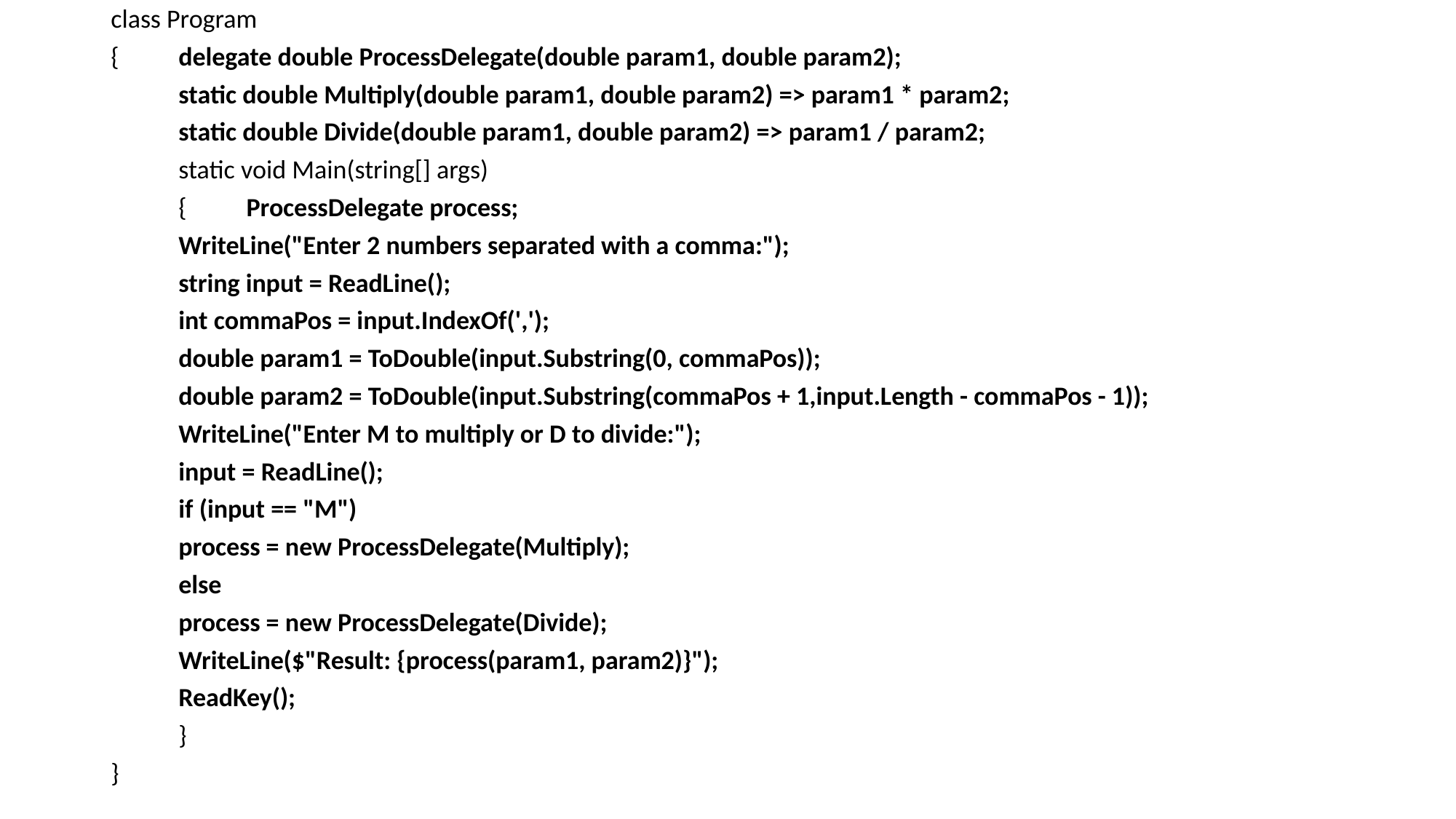

class Program
{	delegate double ProcessDelegate(double param1, double param2);
	static double Multiply(double param1, double param2) => param1 * param2;
	static double Divide(double param1, double param2) => param1 / param2;
	static void Main(string[] args)
	{	ProcessDelegate process;
		WriteLine("Enter 2 numbers separated with a comma:");
		string input = ReadLine();
		int commaPos = input.IndexOf(',');
		double param1 = ToDouble(input.Substring(0, commaPos));
		double param2 = ToDouble(input.Substring(commaPos + 1,input.Length - commaPos - 1));
		WriteLine("Enter M to multiply or D to divide:");
		input = ReadLine();
		if (input == "M")
			process = new ProcessDelegate(Multiply);
		else
			process = new ProcessDelegate(Divide);
		WriteLine($"Result: {process(param1, param2)}");
		ReadKey();
	}
}